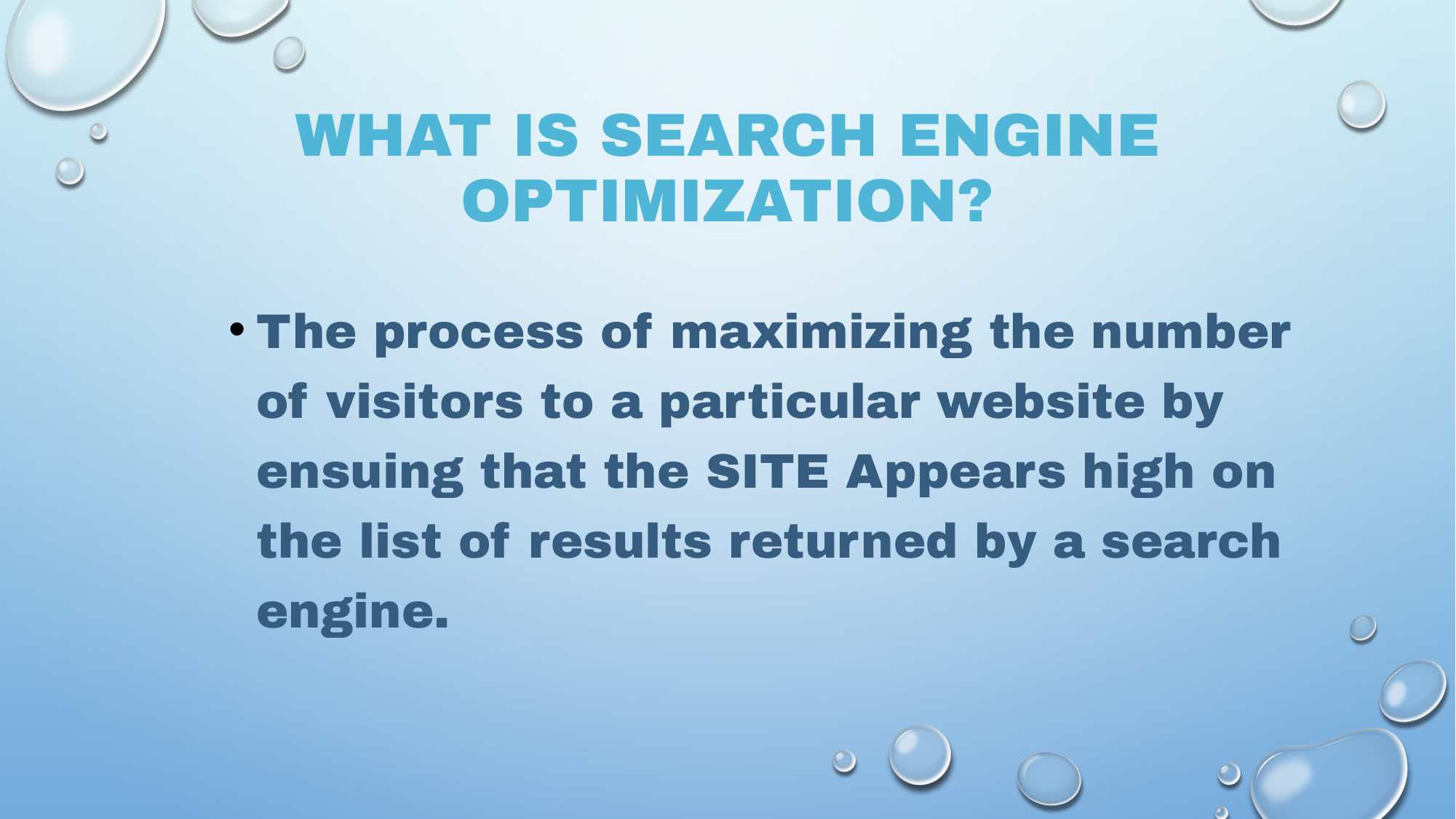

# What is search engine optimization?
The process of maximizing the number of visitors to a particular website by ensuing that the SITE Appears high on the list of results returned by a search engine.